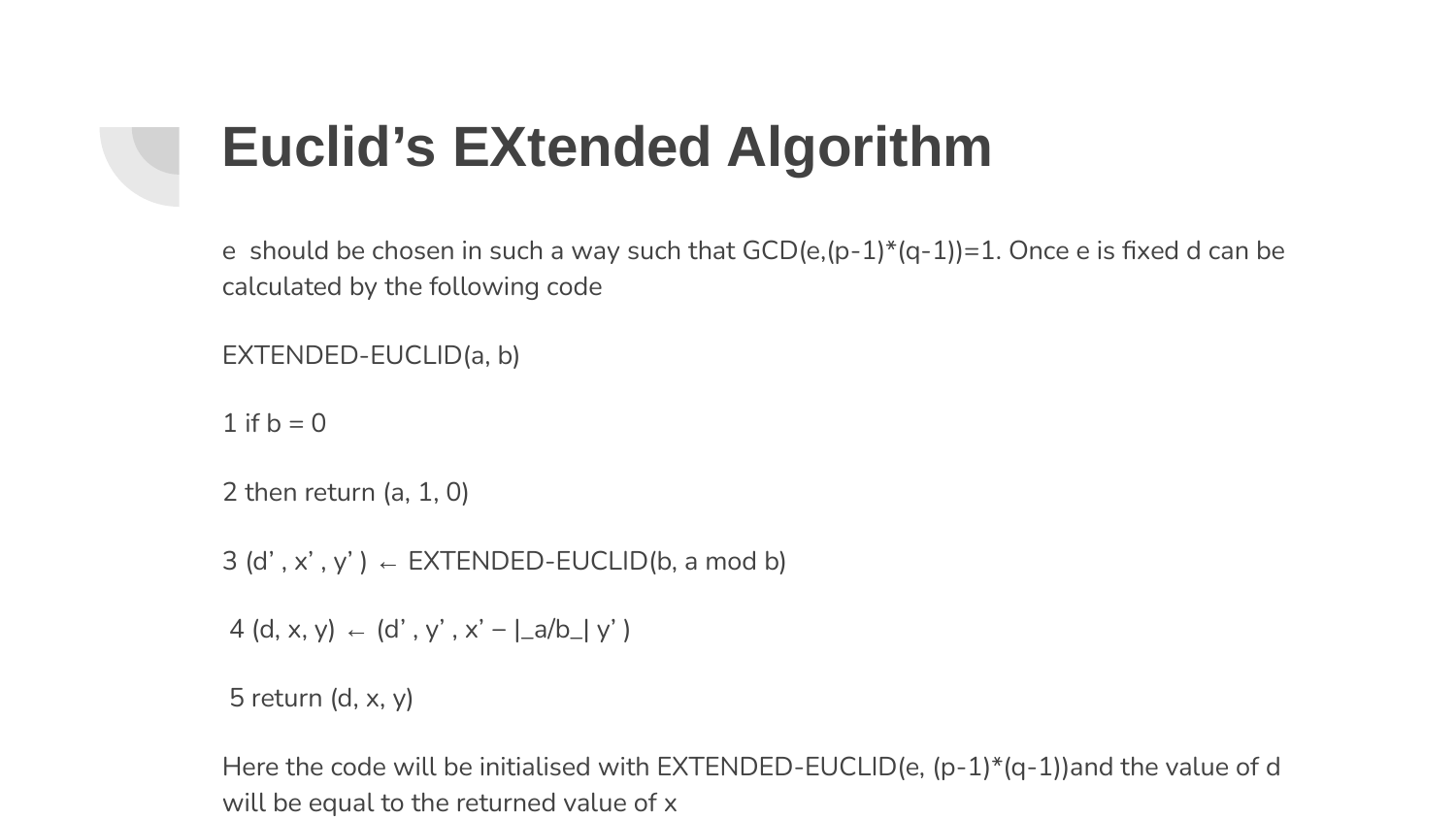

# Euclid’s EXtended Algorithm
e  should be chosen in such a way such that GCD(e,(p-1)*(q-1))=1. Once e is fixed d can be calculated by the following code
EXTENDED-EUCLID(a, b)
1 if b = 0
2 then return (a, 1, 0)
3 (d’ , x’ , y’ ) ← EXTENDED-EUCLID(b, a mod b)
 4 (d, x, y) ← (d’ , y’ , x’ − |_a/b_| y’ )
 5 return (d, x, y)
Here the code will be initialised with EXTENDED-EUCLID(e, (p-1)*(q-1))and the value of d will be equal to the returned value of x